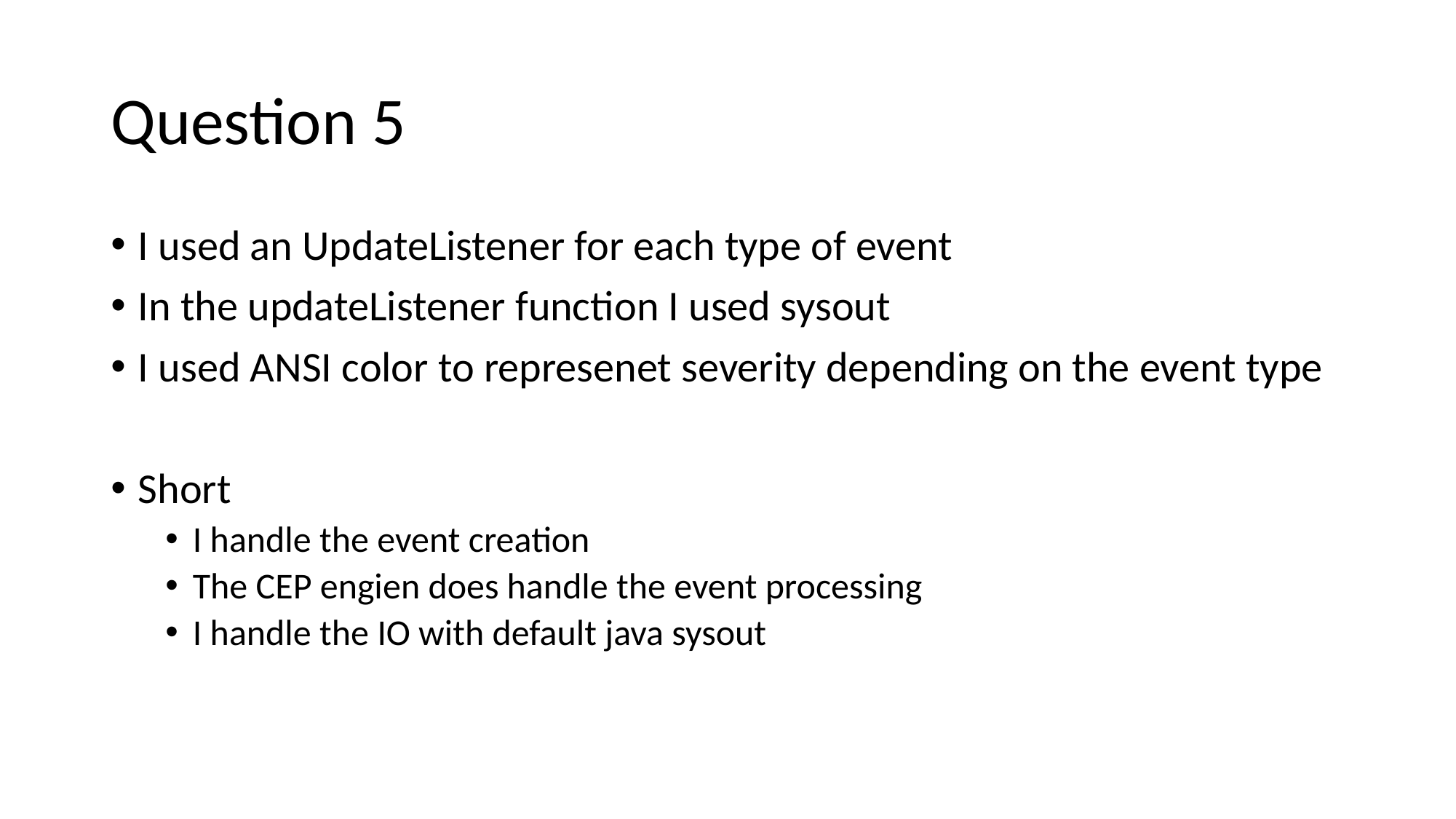

# Question 5
I used an UpdateListener for each type of event
In the updateListener function I used sysout
I used ANSI color to represenet severity depending on the event type

Short
I handle the event creation
The CEP engien does handle the event processing
I handle the IO with default java sysout